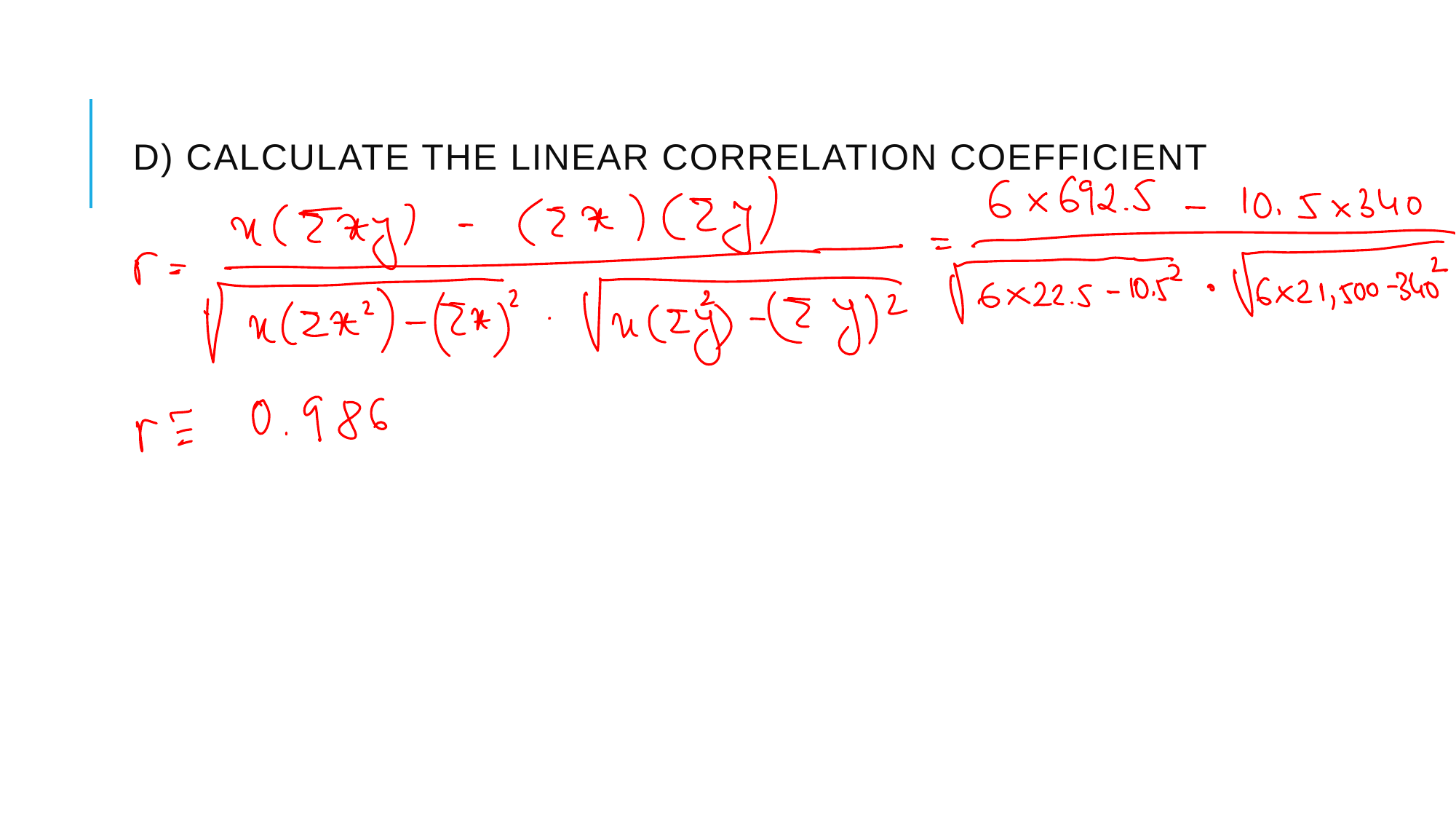

# d) Calculate the linear correlation coefficient